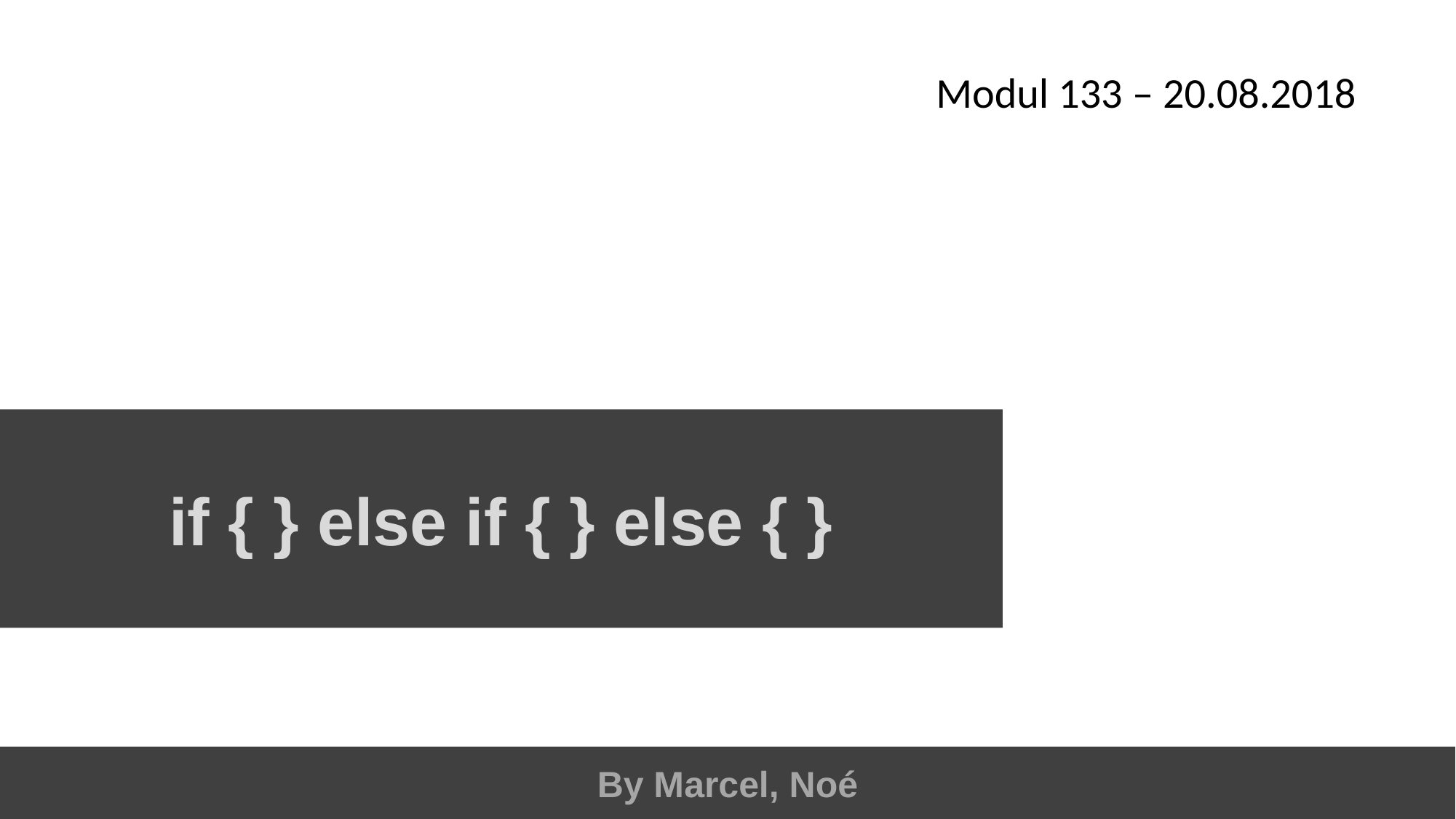

Modul 133 – 20.08.2018
#
if { } else if { } else { }

By Marcel, Noé